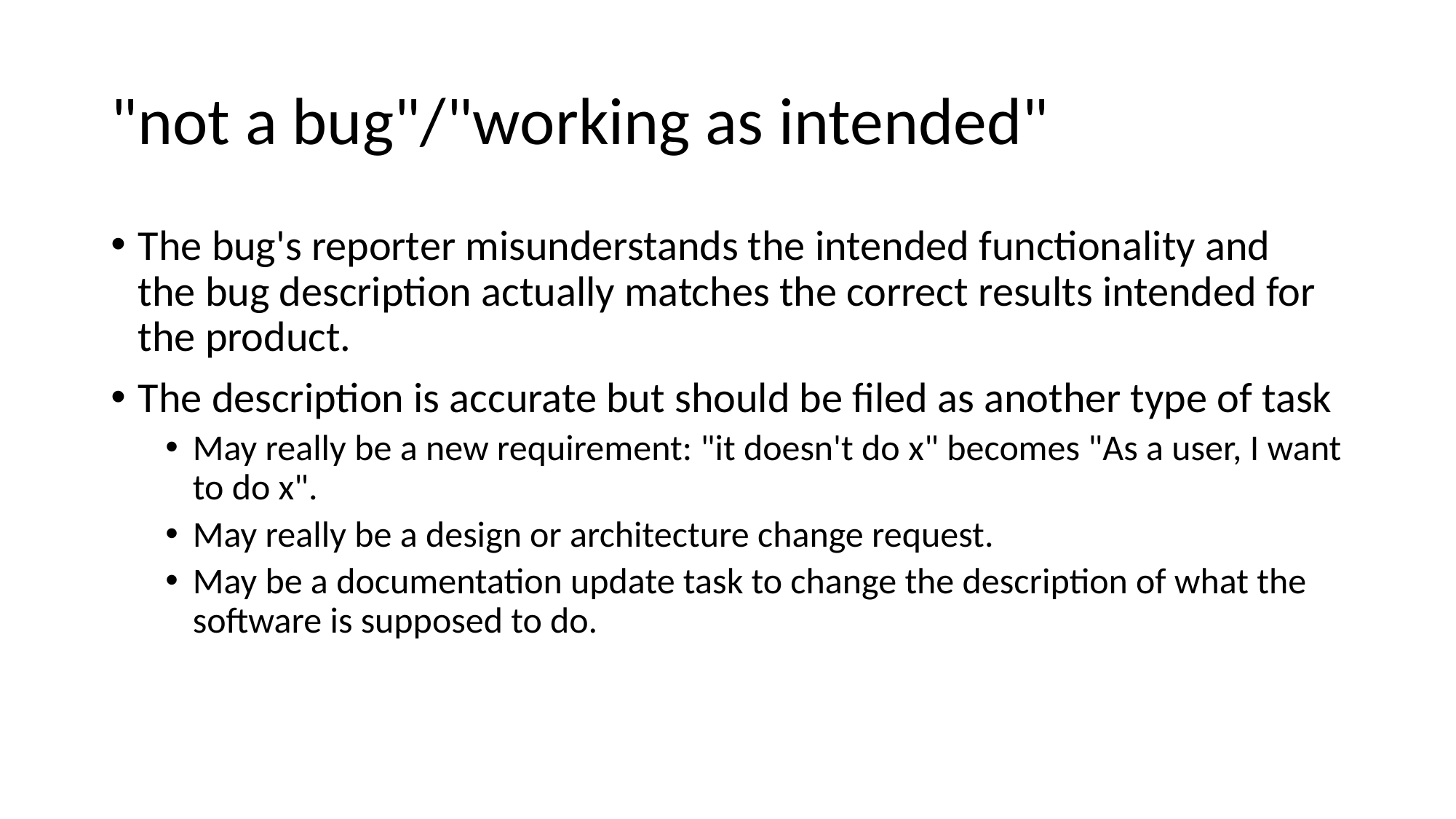

# "not a bug"/"working as intended"
The bug's reporter misunderstands the intended functionality and the bug description actually matches the correct results intended for the product.
The description is accurate but should be filed as another type of task
May really be a new requirement: "it doesn't do x" becomes "As a user, I want to do x".
May really be a design or architecture change request.
May be a documentation update task to change the description of what the software is supposed to do.